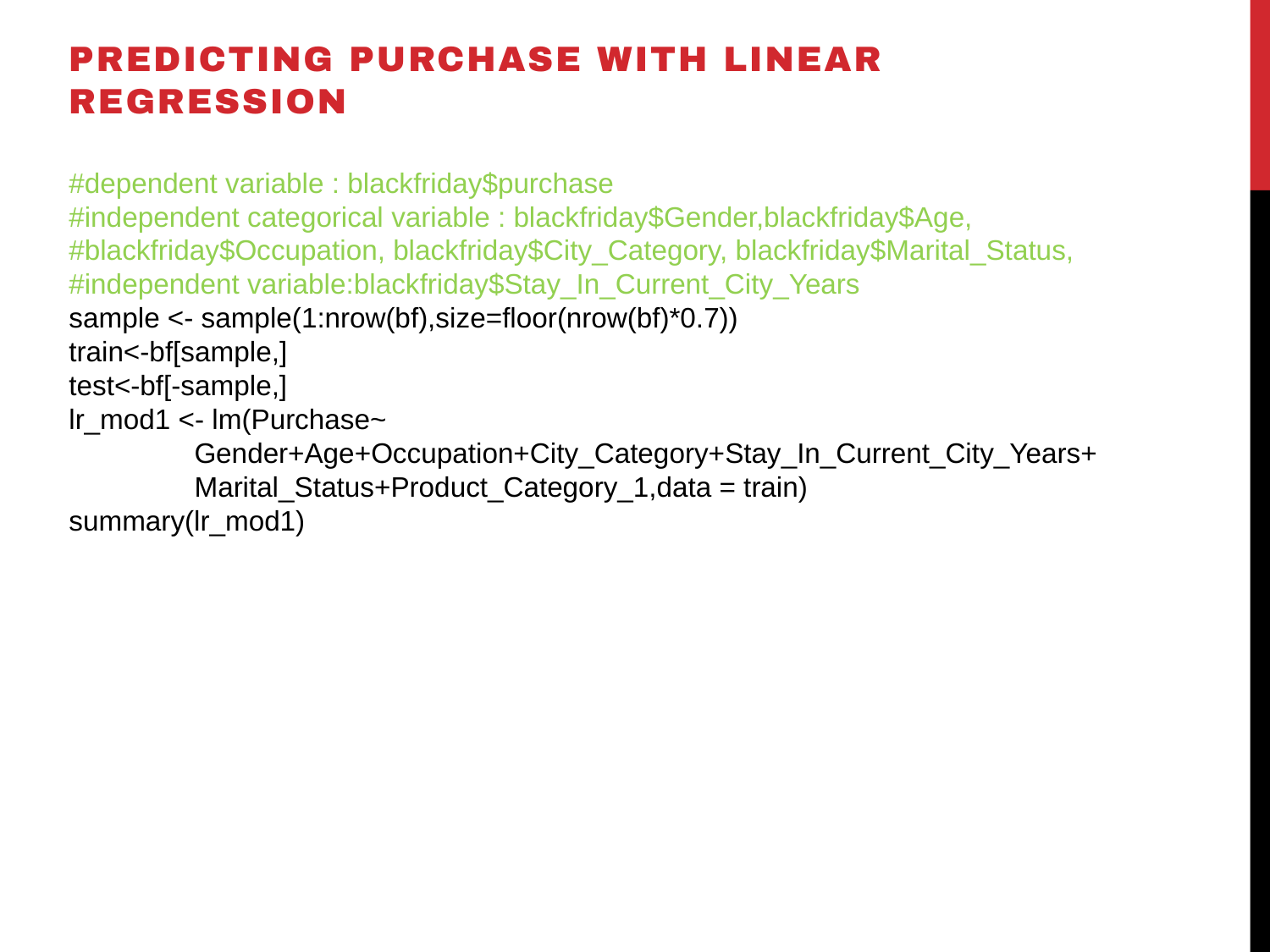

Predicting purchase with linear regression
#dependent variable : blackfriday$purchase
#independent categorical variable : blackfriday$Gender,blackfriday$Age,
#blackfriday$Occupation, blackfriday$City_Category, blackfriday$Marital_Status,
#independent variable:blackfriday$Stay_In_Current_City_Years
sample <- sample(1:nrow(bf),size=floor(nrow(bf)*0.7))
train<-bf[sample,]
test<-bf[-sample,]
lr_mod1 <- lm(Purchase~
                Gender+Age+Occupation+City_Category+Stay_In_Current_City_Years+
                Marital_Status+Product_Category_1,data = train)
summary(lr_mod1)